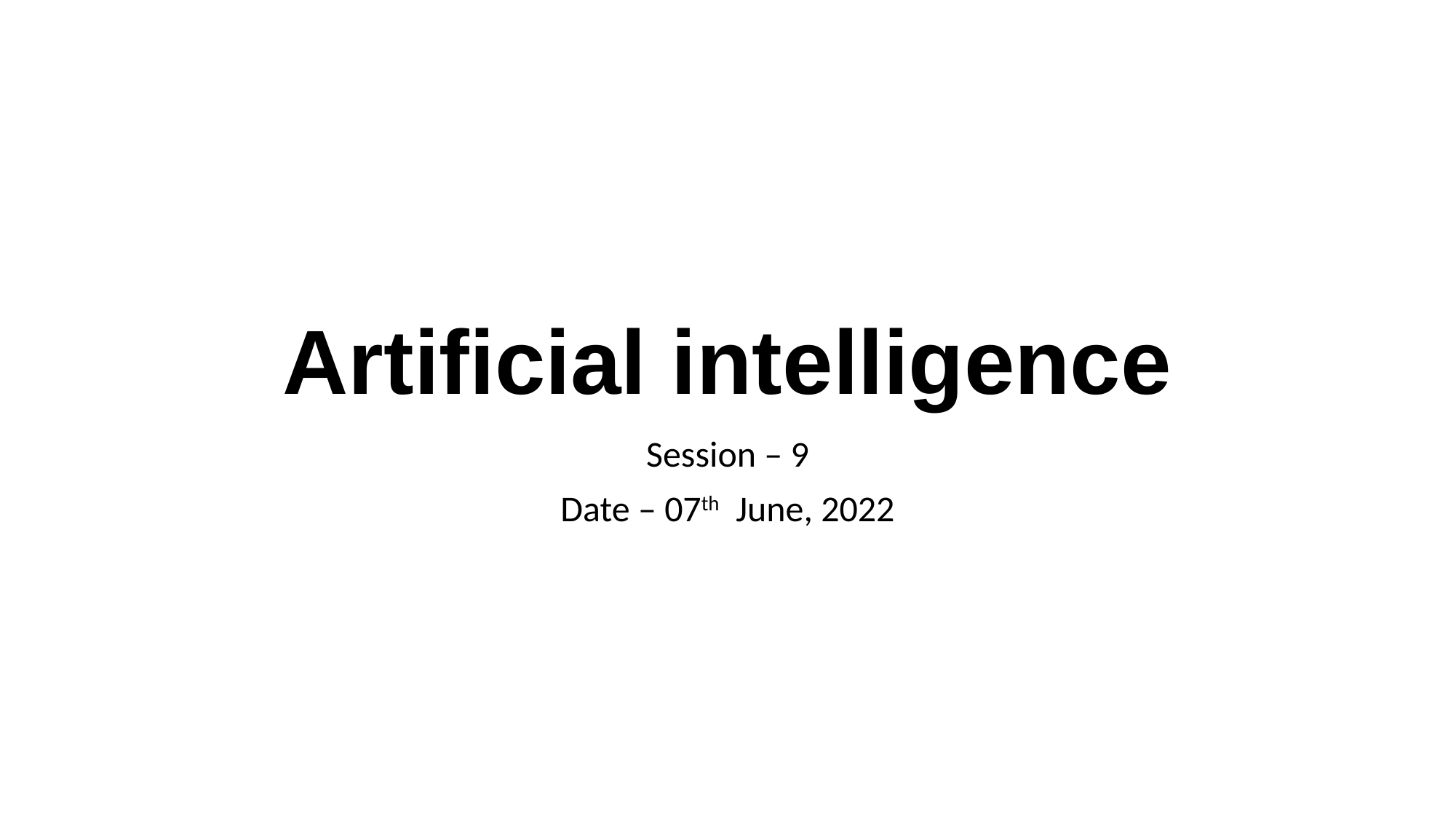

# Artificial intelligence
Session – 9
Date – 07th  June, 2022